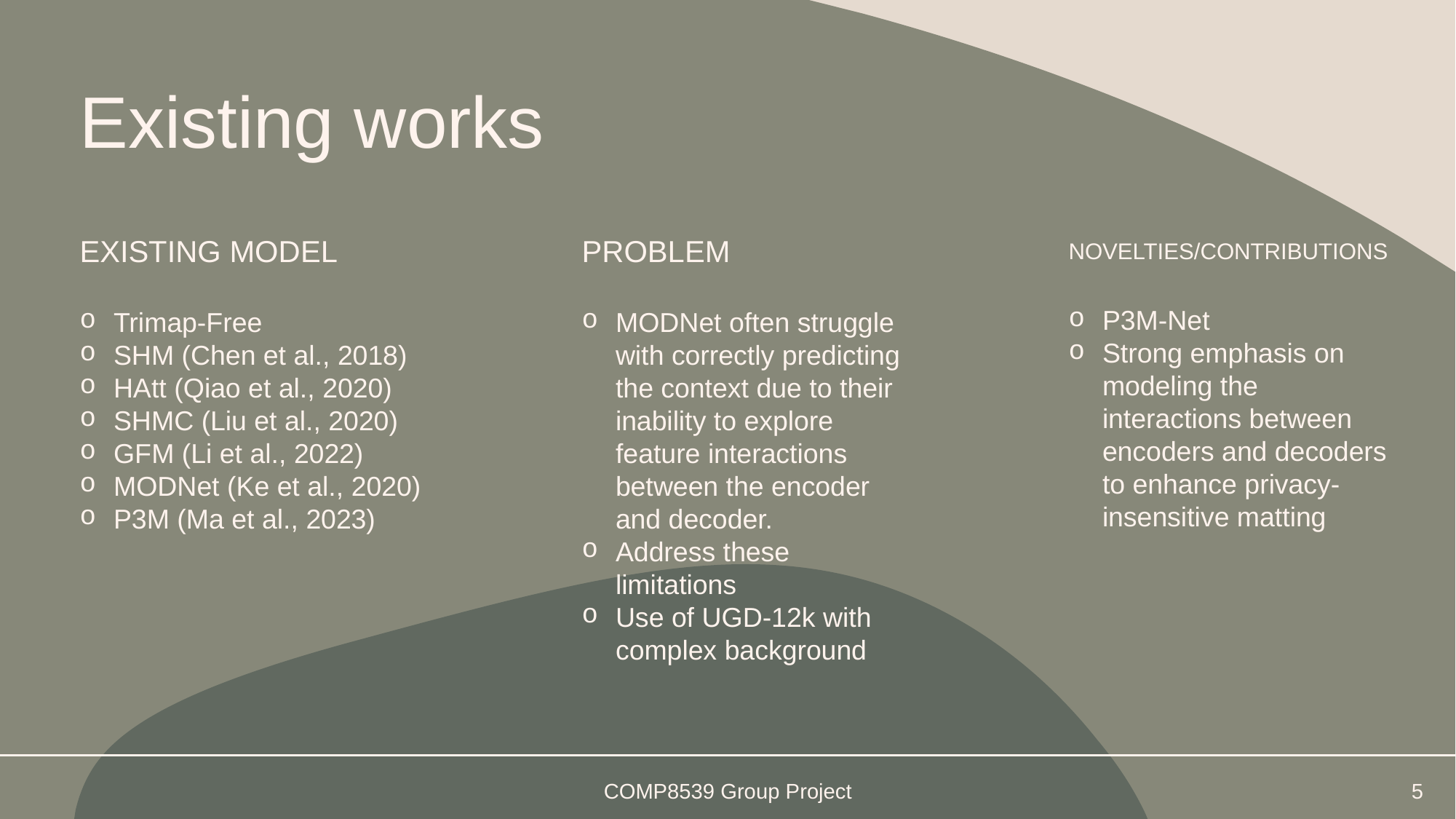

# Existing works
EXISTING MODEL
PROBLEM
NOVELTIES/CONTRIBUTIONS
P3M-Net
Strong emphasis on modeling the interactions between encoders and decoders to enhance privacy-insensitive matting

Trimap-Free
SHM (Chen et al., 2018)
HAtt (Qiao et al., 2020)
SHMC (Liu et al., 2020)
GFM (Li et al., 2022)
MODNet (Ke et al., 2020)
P3M (Ma et al., 2023)

MODNet often struggle with correctly predicting the context due to their inability to explore feature interactions between the encoder and decoder.
Address these limitations
Use of UGD-12k with complex background
COMP8539 Group Project
5